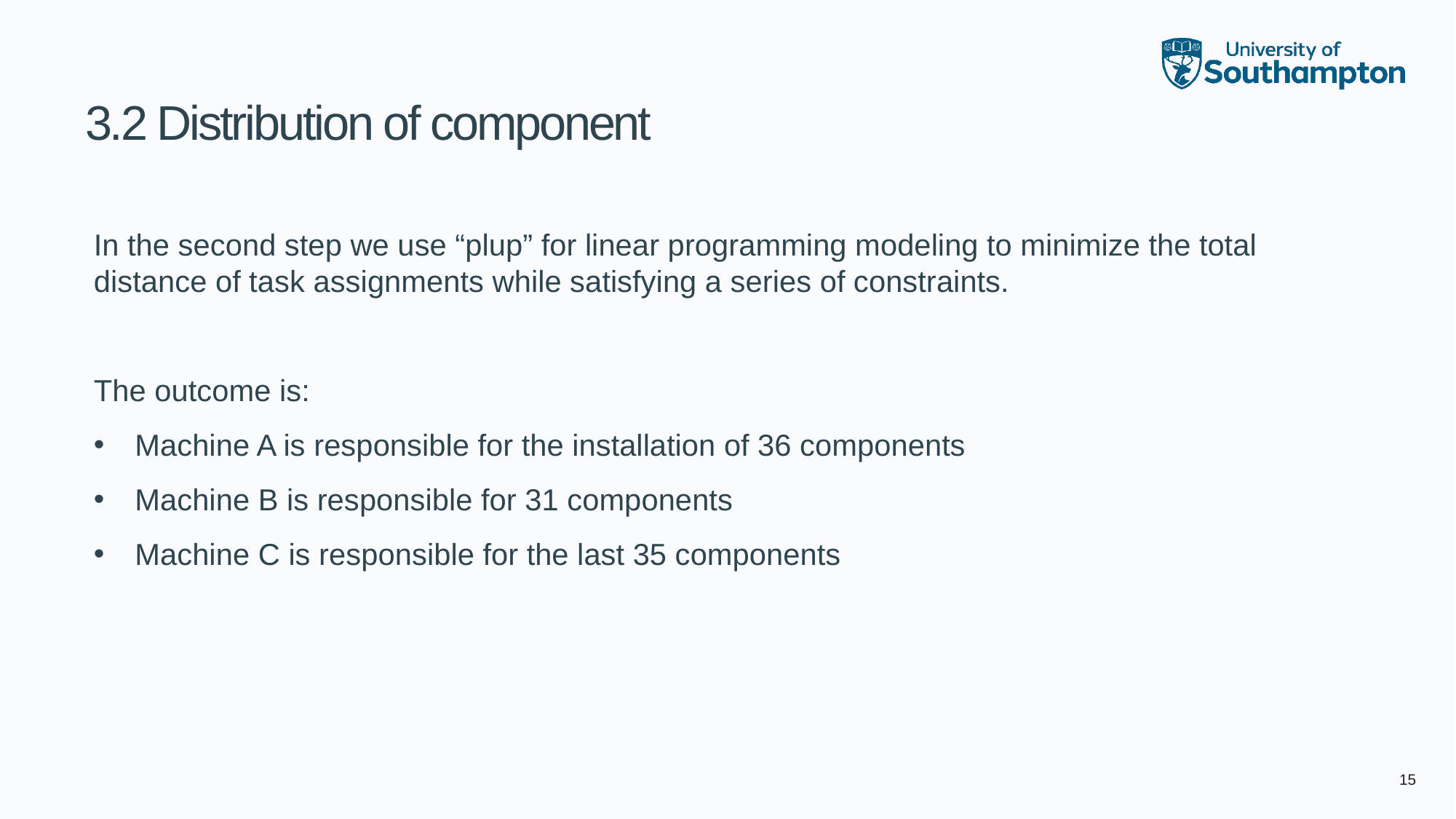

# 3.2 Distribution of component
In the second step we use “plup” for linear programming modeling to minimize the total distance of task assignments while satisfying a series of constraints.

The outcome is:
Machine A is responsible for the installation of 36 components
Machine B is responsible for 31 components
Machine C is responsible for the last 35 components